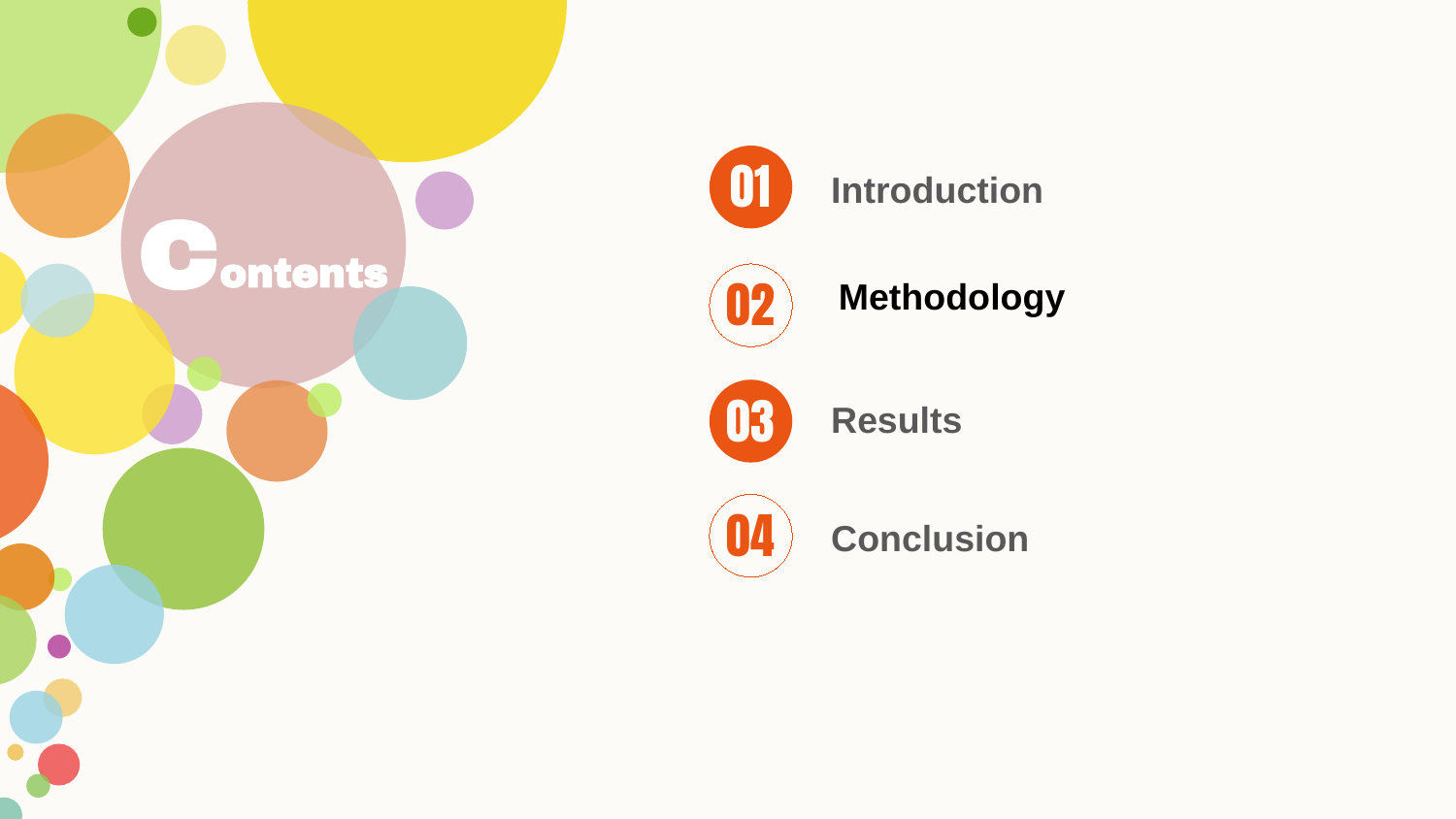

01
contents
Introduction

Methodology
02

03
Results

04
Conclusion